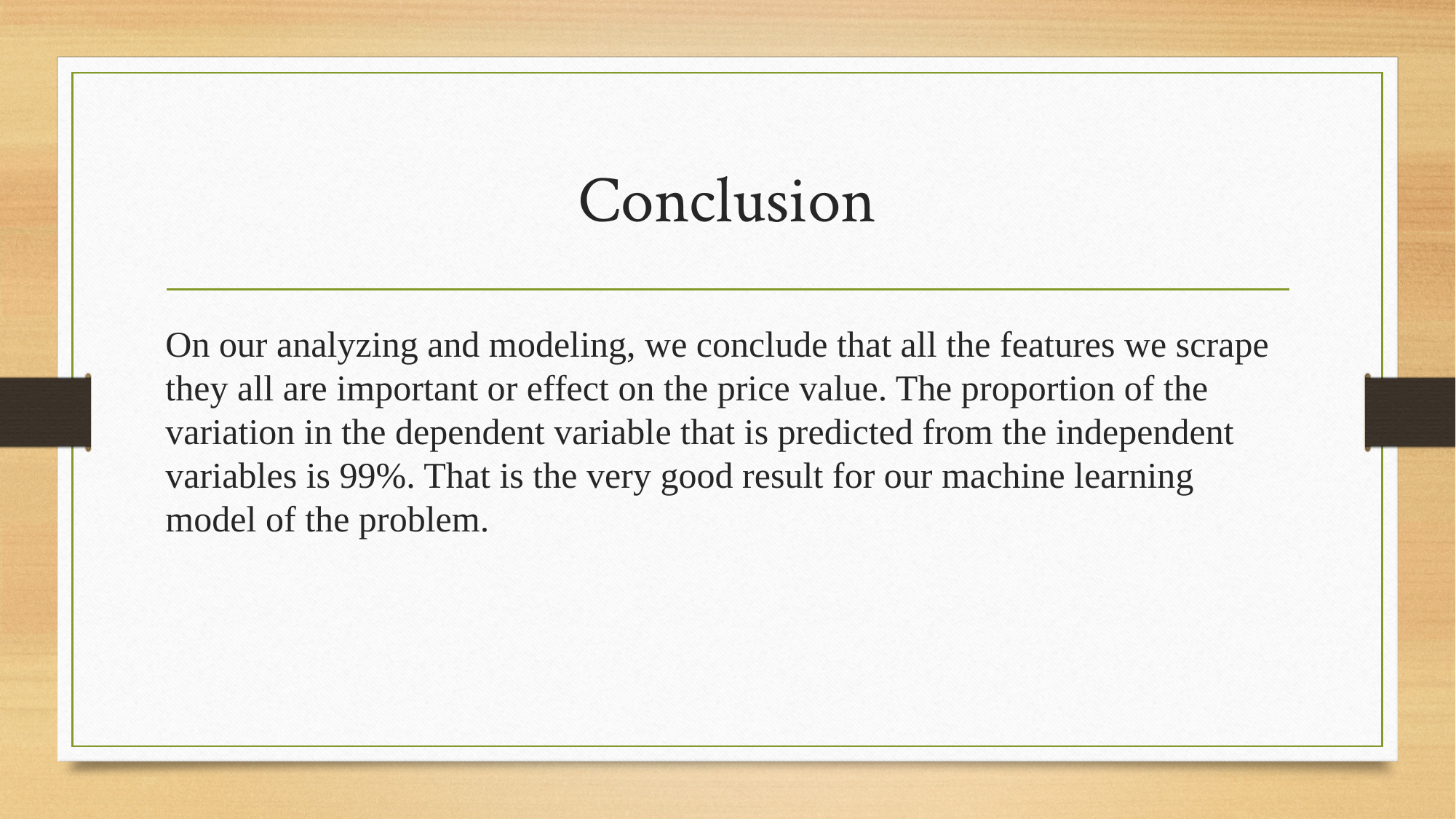

# Conclusion
On our analyzing and modeling, we conclude that all the features we scrape they all are important or effect on the price value. The proportion of the variation in the dependent variable that is predicted from the independent variables is 99%. That is the very good result for our machine learning model of the problem.